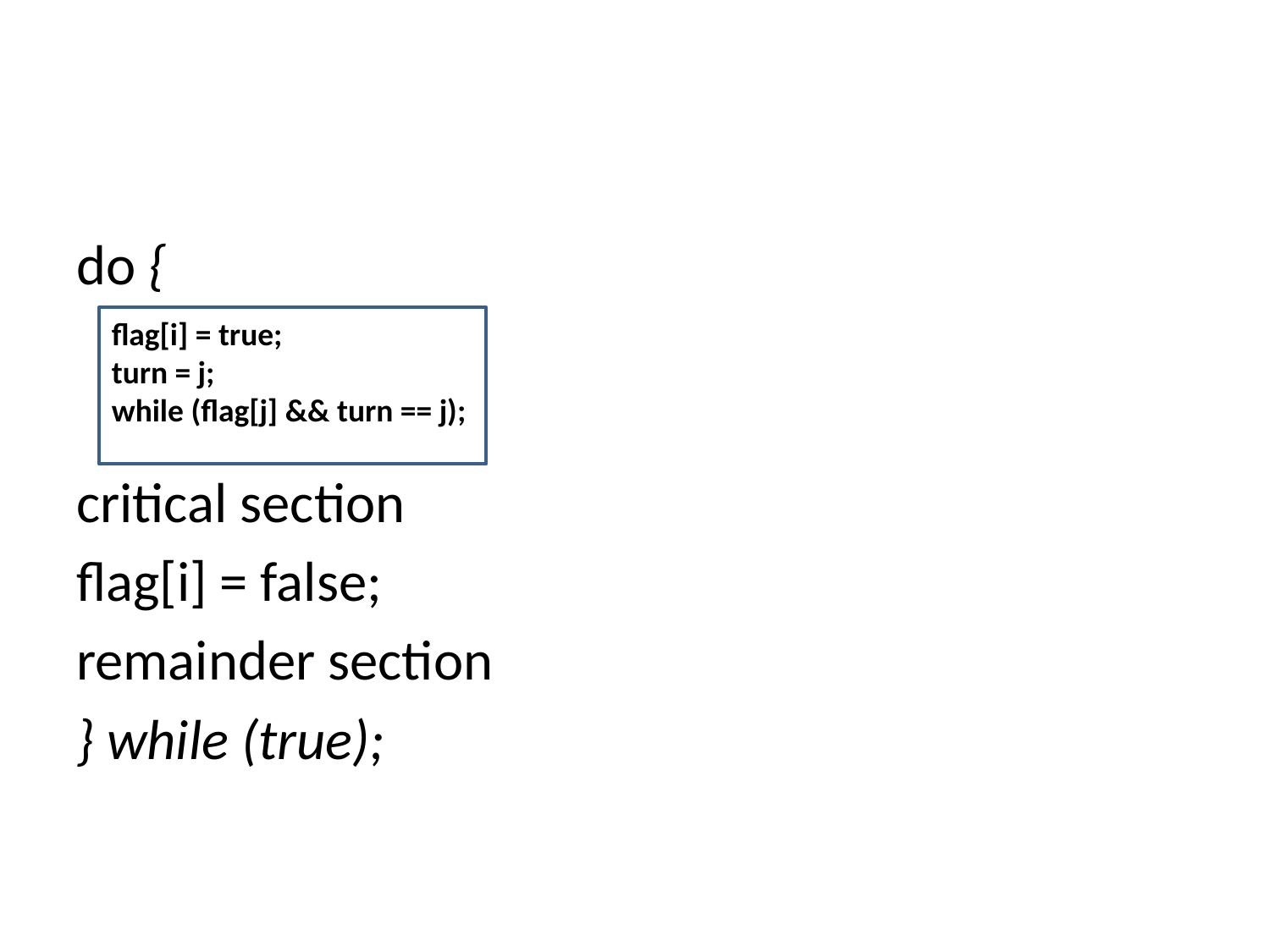

#
do {

critical section
flag[i] = false;
remainder section
} while (true);

flag[i] = true;
turn = j;
while (flag[j] && turn == j);